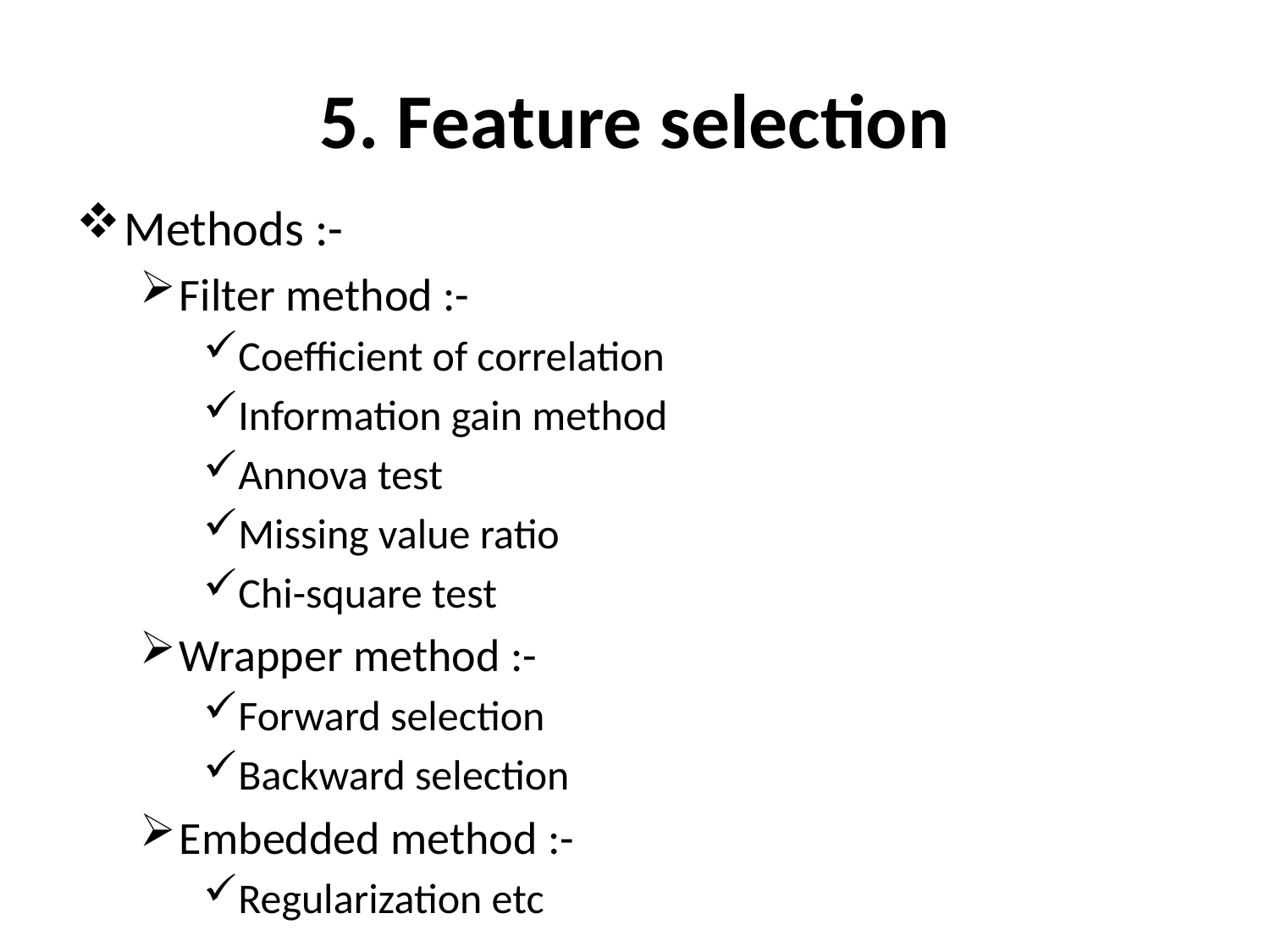

# 5. Feature selection
Methods :-
Filter method :-
Coefficient of correlation
Information gain method
Annova test
Missing value ratio
Chi-square test
Wrapper method :-
Forward selection
Backward selection
Embedded method :-
Regularization etc